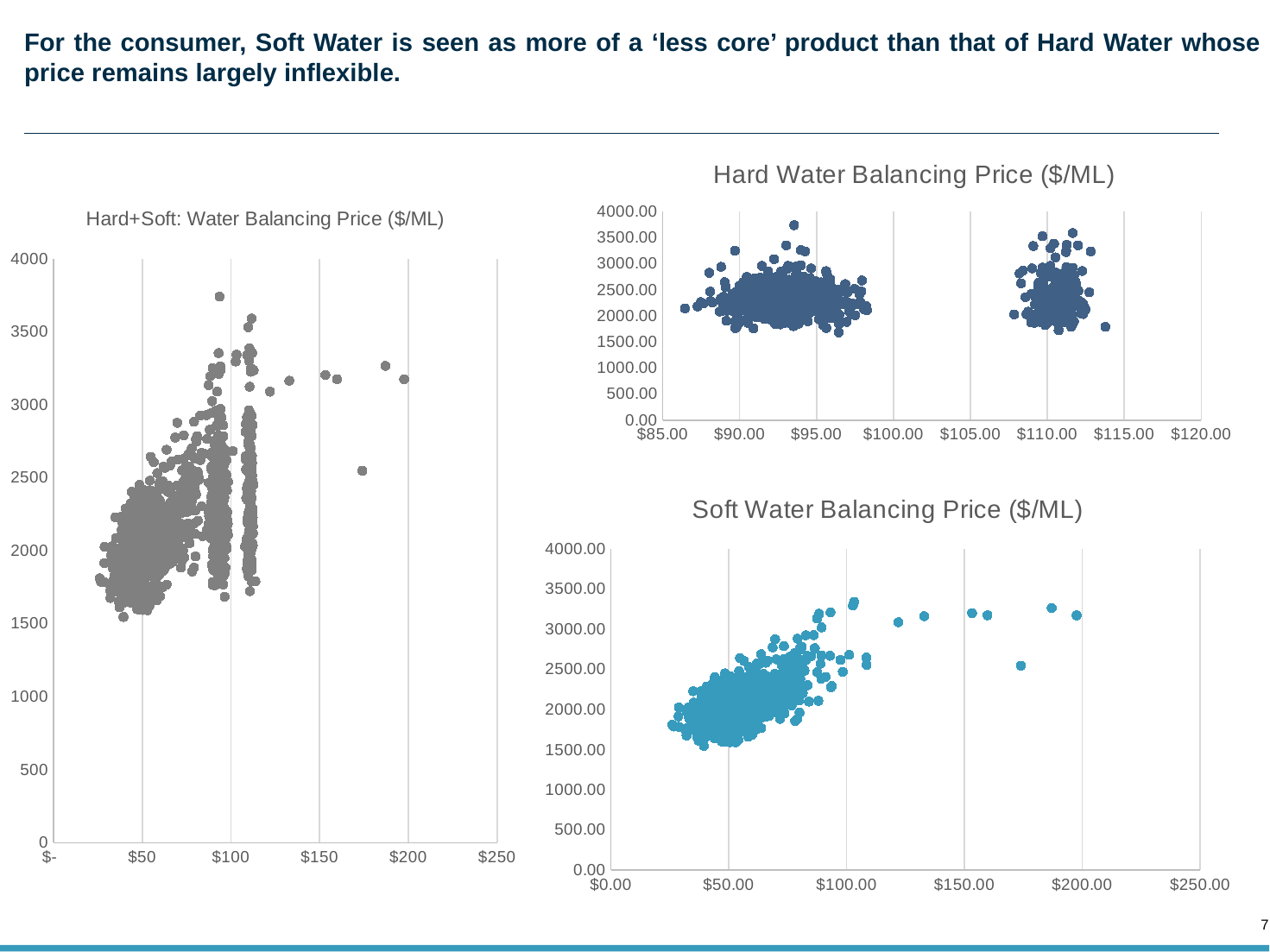

# For the consumer, Soft Water is seen as more of a ‘less core’ product than that of Hard Water whose price remains largely inflexible.

### Chart: Hard Water Balancing Price ($/ML)

| Category | Water Balancing Price ($/ML) |
|---|---|

### Chart:  Hard+Soft: Water Balancing Price ($/ML)

| Category |  Water Balancing Price ($/ML)  |
|---|---|

### Chart: Soft Water Balancing Price ($/ML)

| Category | Water Balancing Price ($/ML) |
|---|---|